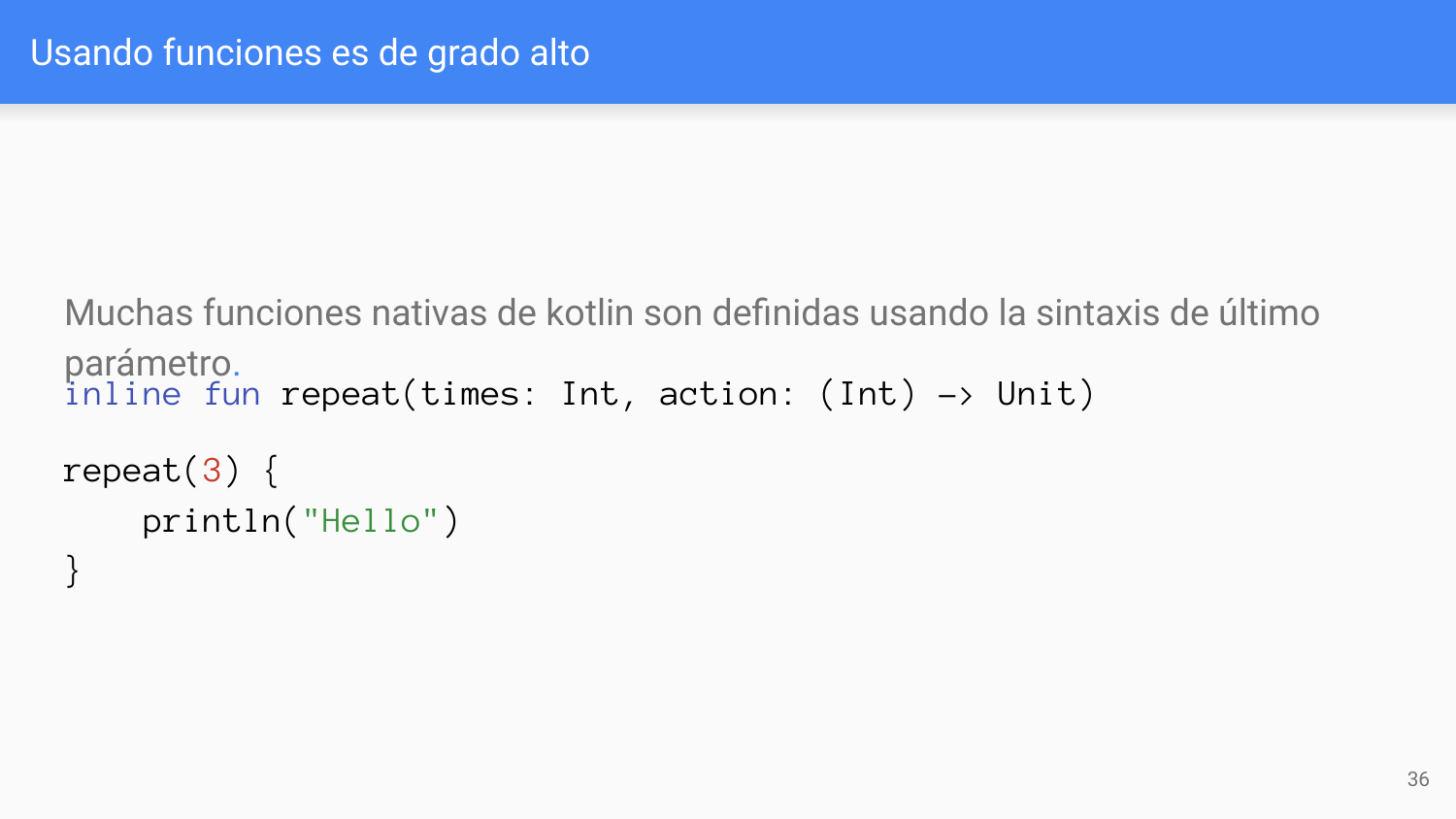

# Usando funciones es de grado alto
Muchas funciones nativas de kotlin son definidas usando la sintaxis de último parámetro.
inline fun repeat(times: Int, action: (Int) -> Unit)
repeat(3) {
    println("Hello")
}

36